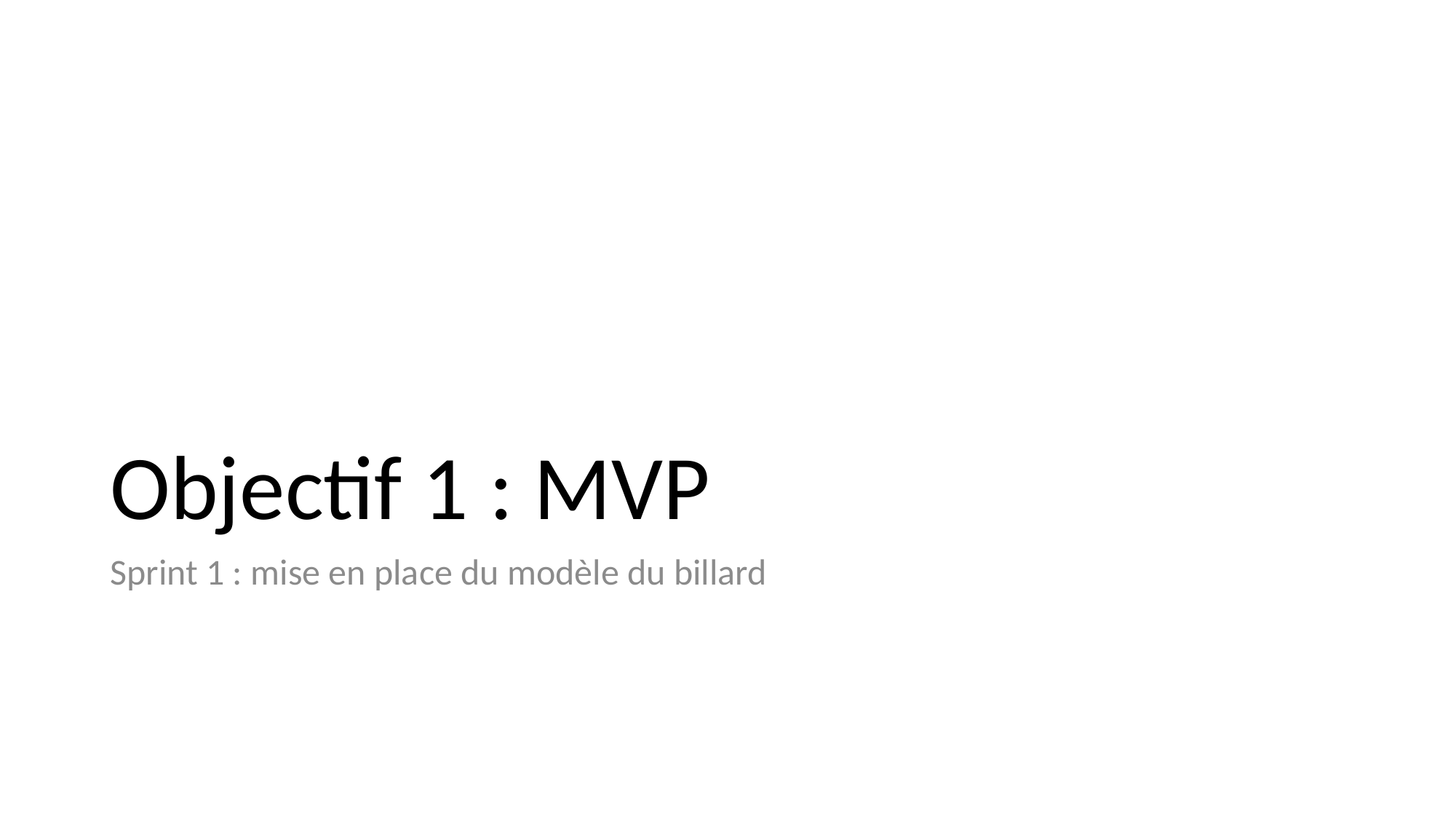

# Objectif 1 : MVP
Sprint 1 : mise en place du modèle du billard